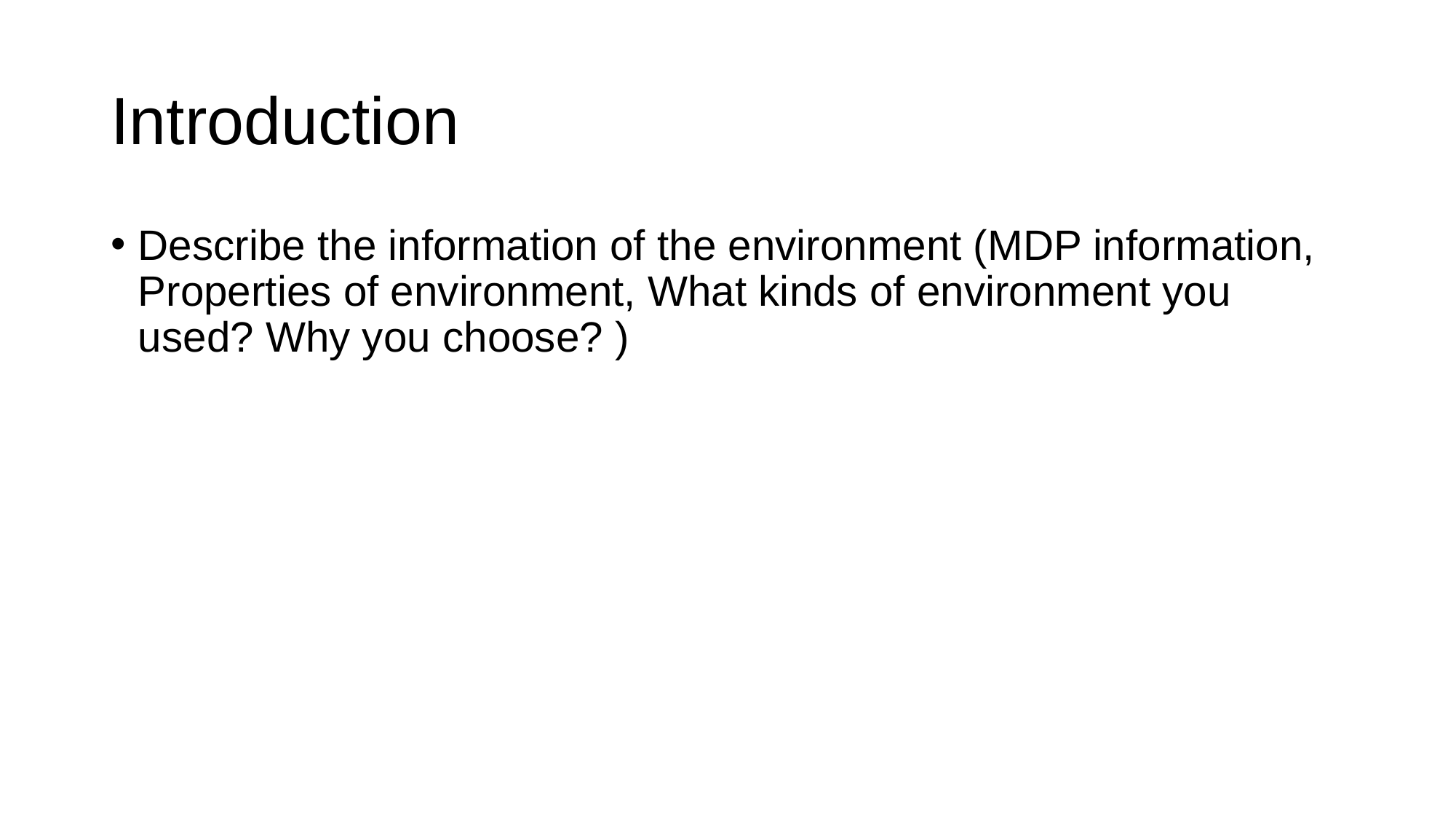

# Introduction
Describe the information of the environment (MDP information, Properties of environment, What kinds of environment you used? Why you choose? )